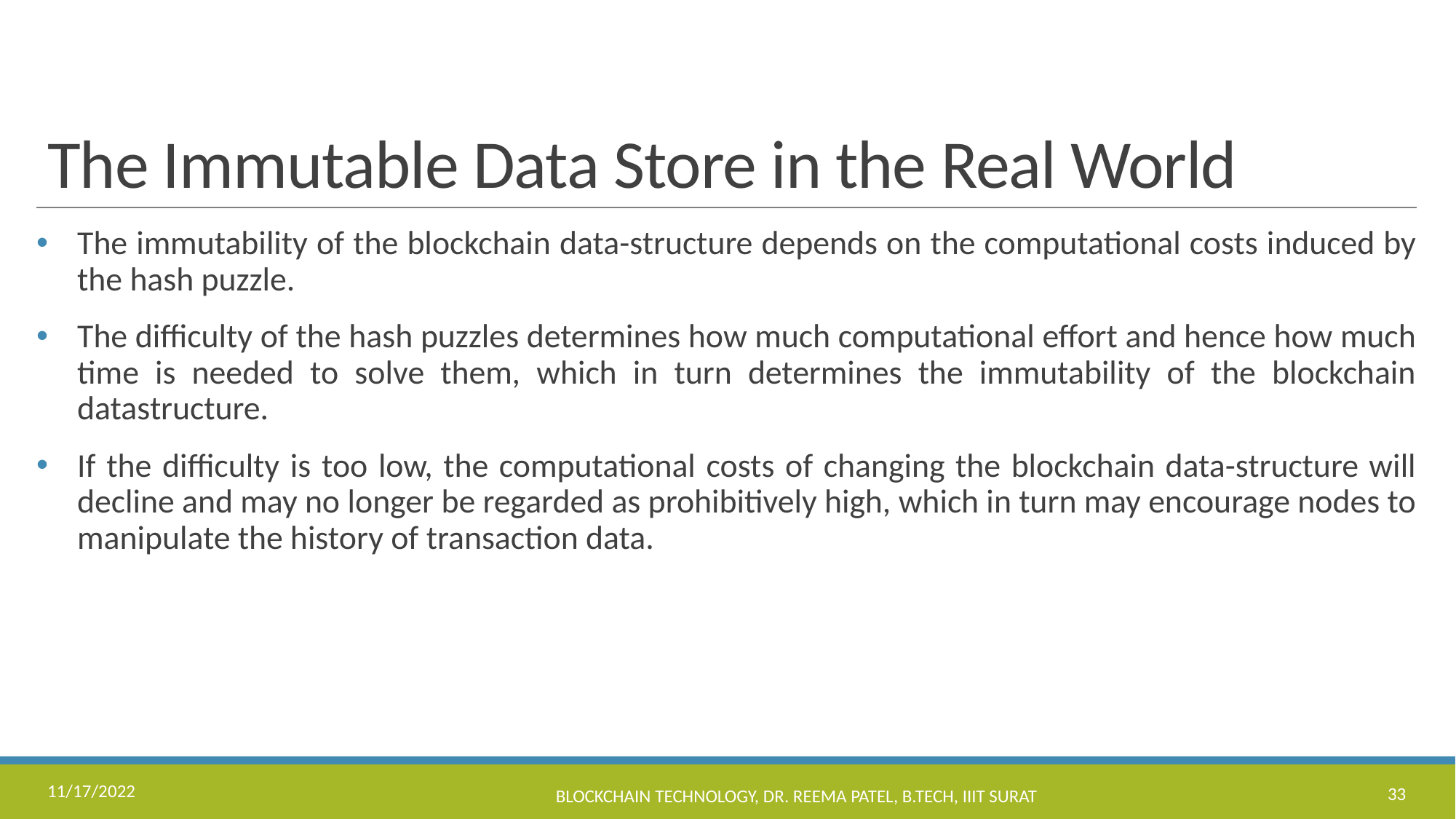

# The Immutable Data Store in the Real World
The immutability of the blockchain data-structure depends on the computational costs induced by the hash puzzle.
The difficulty of the hash puzzles determines how much computational effort and hence how much time is needed to solve them, which in turn determines the immutability of the blockchain datastructure.
If the difficulty is too low, the computational costs of changing the blockchain data-structure will decline and may no longer be regarded as prohibitively high, which in turn may encourage nodes to manipulate the history of transaction data.
11/17/2022
Blockchain Technology, Dr. Reema Patel, B.Tech, IIIT Surat
33